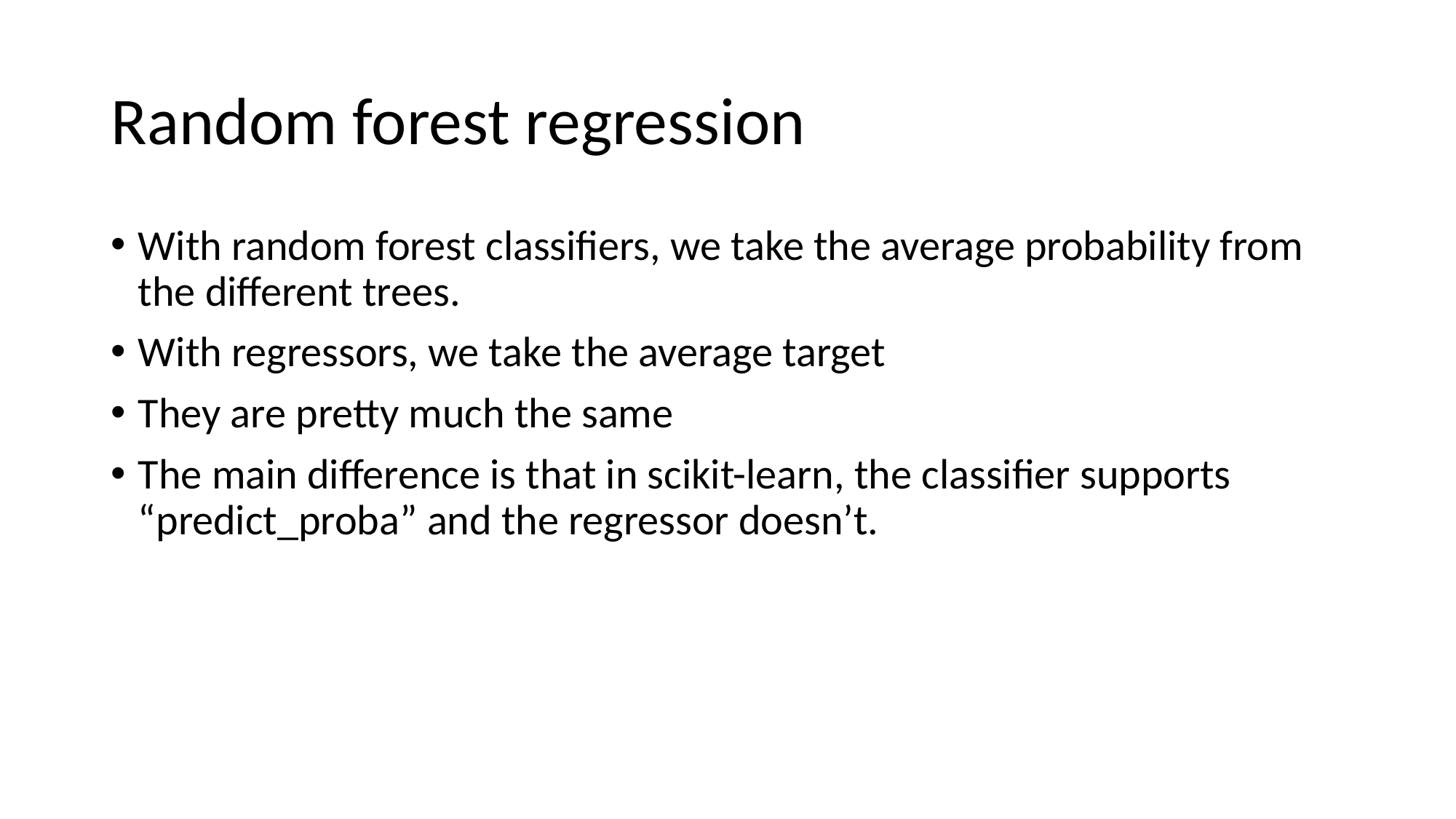

# Random forest regression
With random forest classifiers, we take the average probability from the different trees.
With regressors, we take the average target
They are pretty much the same
The main difference is that in scikit-learn, the classifier supports “predict_proba” and the regressor doesn’t.